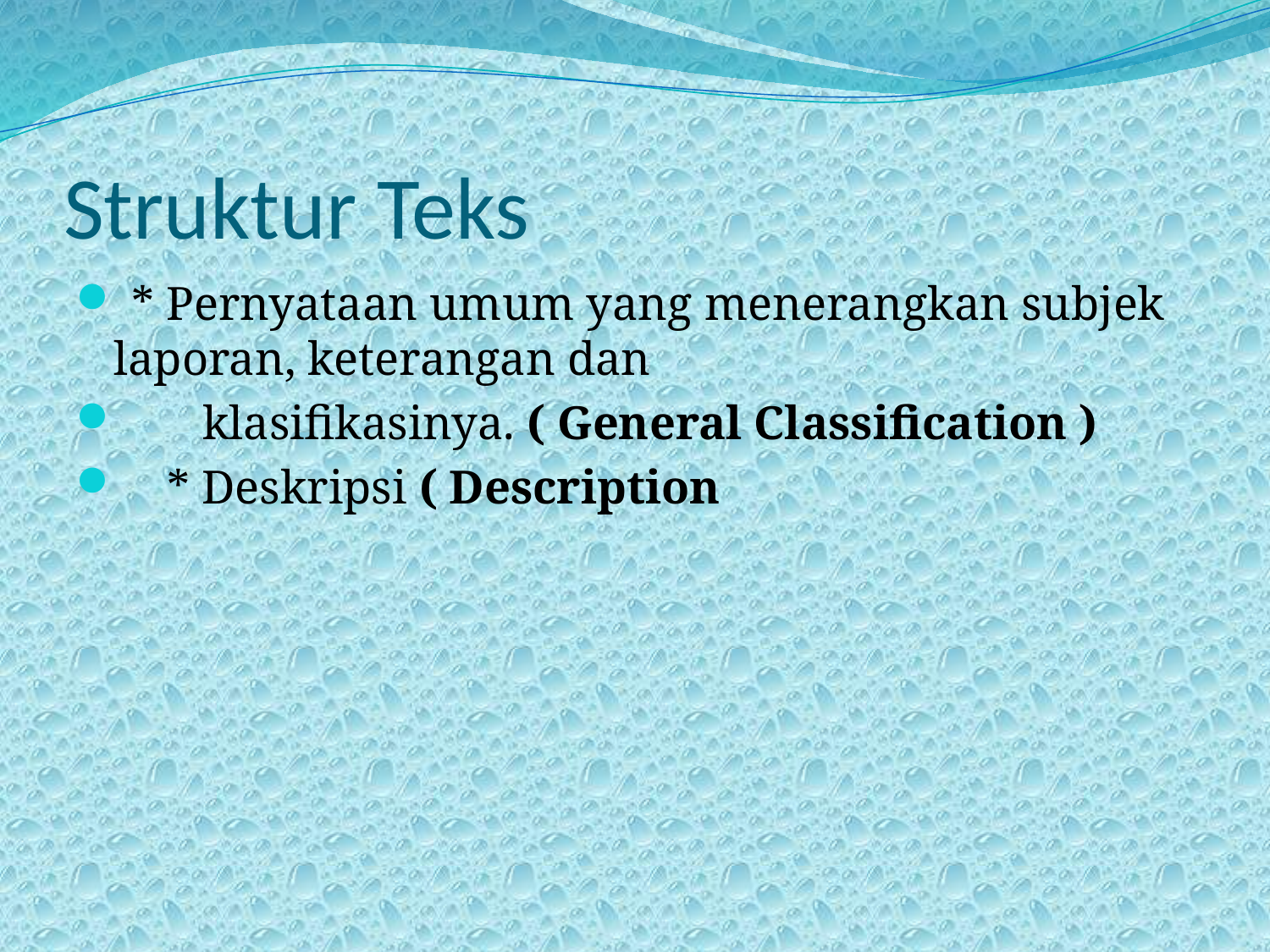

# Struktur Teks
 * Pernyataan umum yang menerangkan subjek laporan, keterangan dan
       klasifikasinya. ( General Classification )
    * Deskripsi ( Description